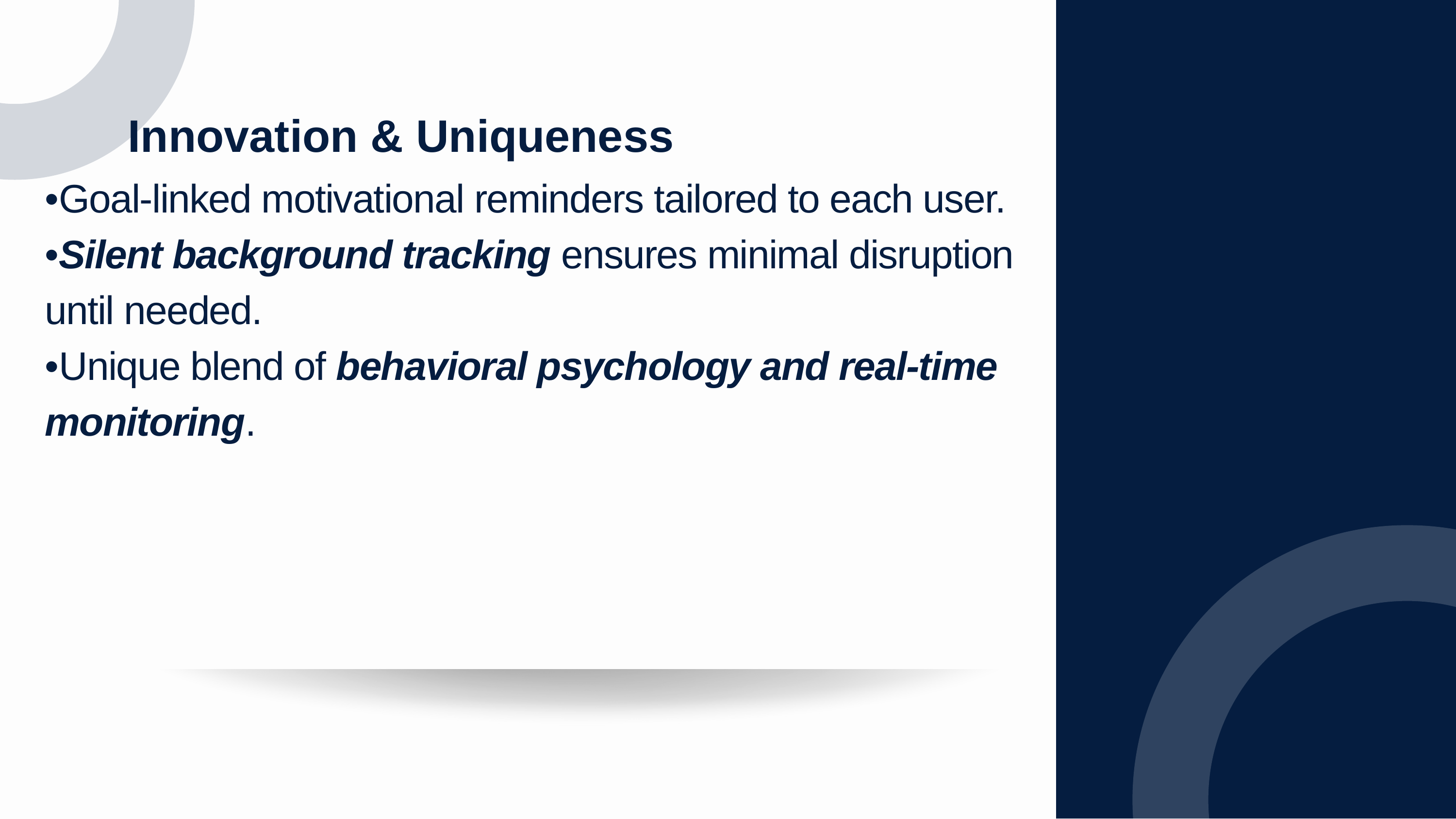

Innovation & Uniqueness
•Goal‑linked motivational reminders tailored to each user.
•Silent background tracking ensures minimal disruption until needed.
•Unique blend of behavioral psychology and real‑time monitoring.

Lorem ipsum dolor sit amet, consectetur adipiscing elit. Nullam laoreet risus fringilla, egestas elit a, consequat augue. Phasellus sollicitudin felis mi, quis egestas ex ornare sed.
Lorem ipsum dolor sit amet, consectetur adipiscing elit. Nullam laoreet risus fringilla, egestas elit a, consequat augue. Phasellus sollicitudin felis mi, quis egestas ex ornare sed.
Lorem ipsum dolor sit amet, consectetur adipiscing elit. Nullam laoreet risus fringilla, egestas elit a, consequat augue. Phasellus sollicitudin felis mi, quis egestas ex ornare sed.